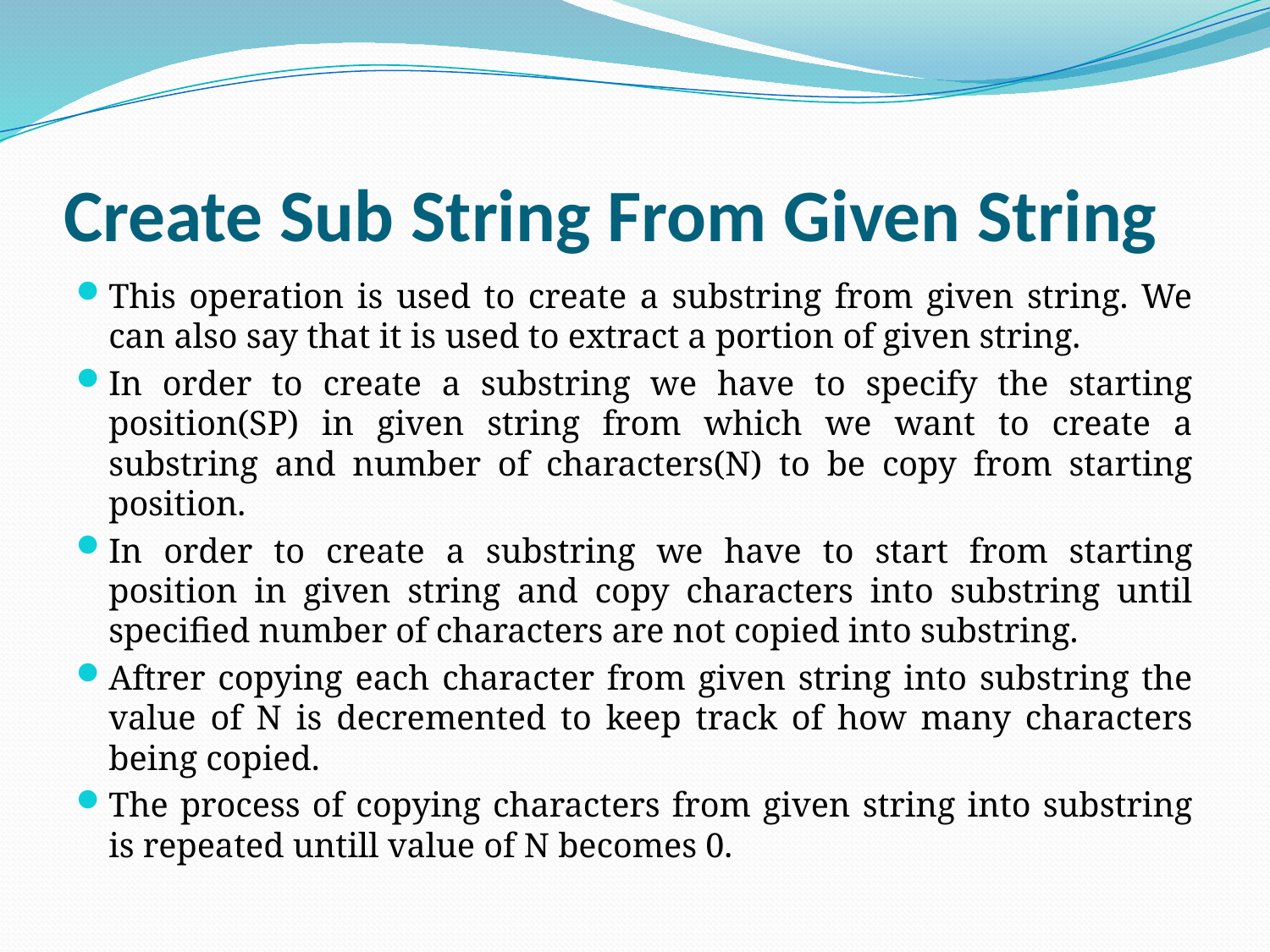

# Create Sub String From Given String
This operation is used to create a substring from given string. We can also say that it is used to extract a portion of given string.
In order to create a substring we have to specify the starting position(SP) in given string from which we want to create a substring and number of characters(N) to be copy from starting position.
In order to create a substring we have to start from starting position in given string and copy characters into substring until specified number of characters are not copied into substring.
Aftrer copying each character from given string into substring the value of N is decremented to keep track of how many characters being copied.
The process of copying characters from given string into substring is repeated untill value of N becomes 0.